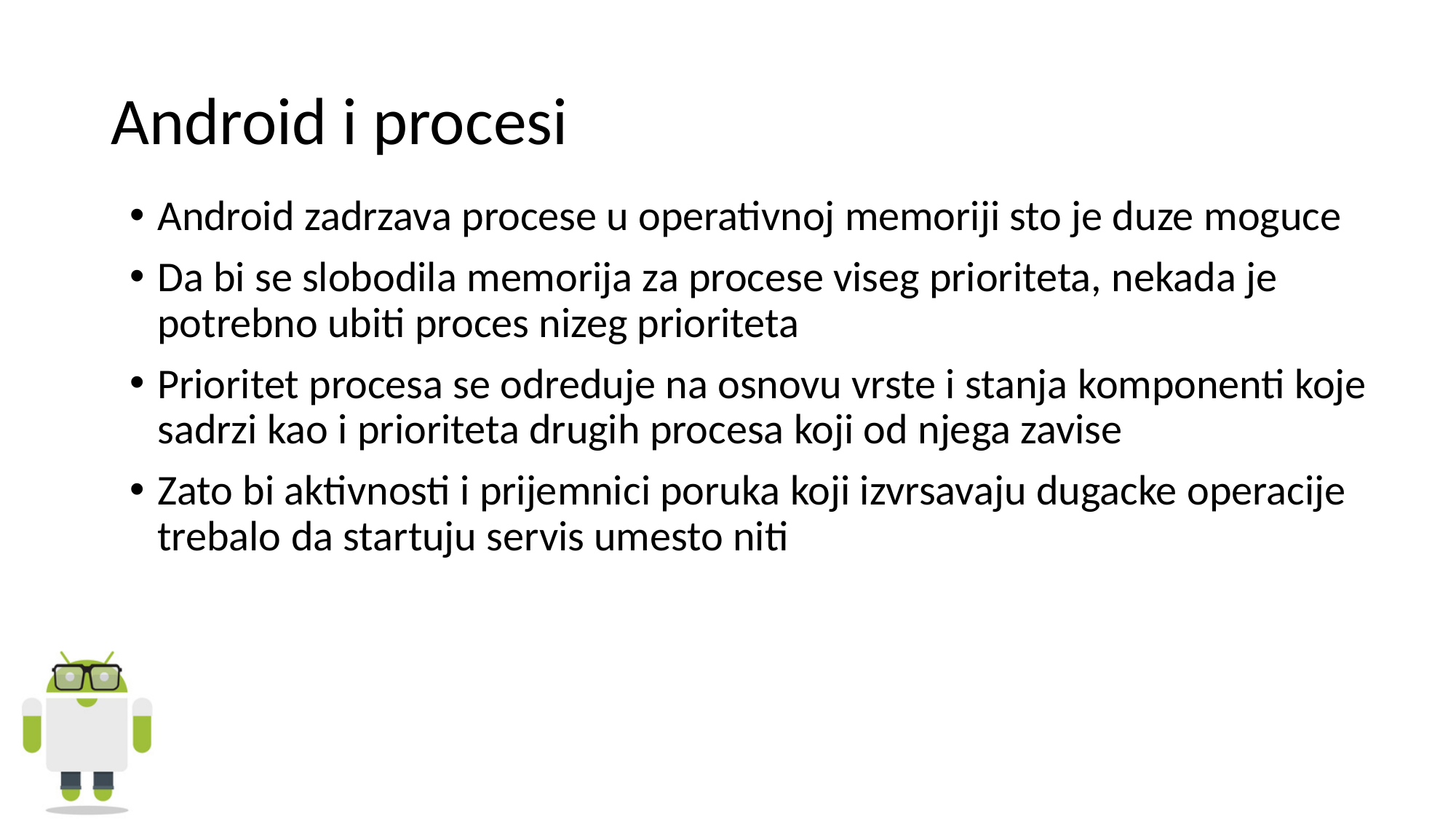

# Android i procesi
Android zadrzava procese u operativnoj memoriji sto je duze moguce
Da bi se slobodila memorija za procese viseg prioriteta, nekada je potrebno ubiti proces nizeg prioriteta
Prioritet procesa se odreduje na osnovu vrste i stanja komponenti koje sadrzi kao i prioriteta drugih procesa koji od njega zavise
Zato bi aktivnosti i prijemnici poruka koji izvrsavaju dugacke operacije trebalo da startuju servis umesto niti